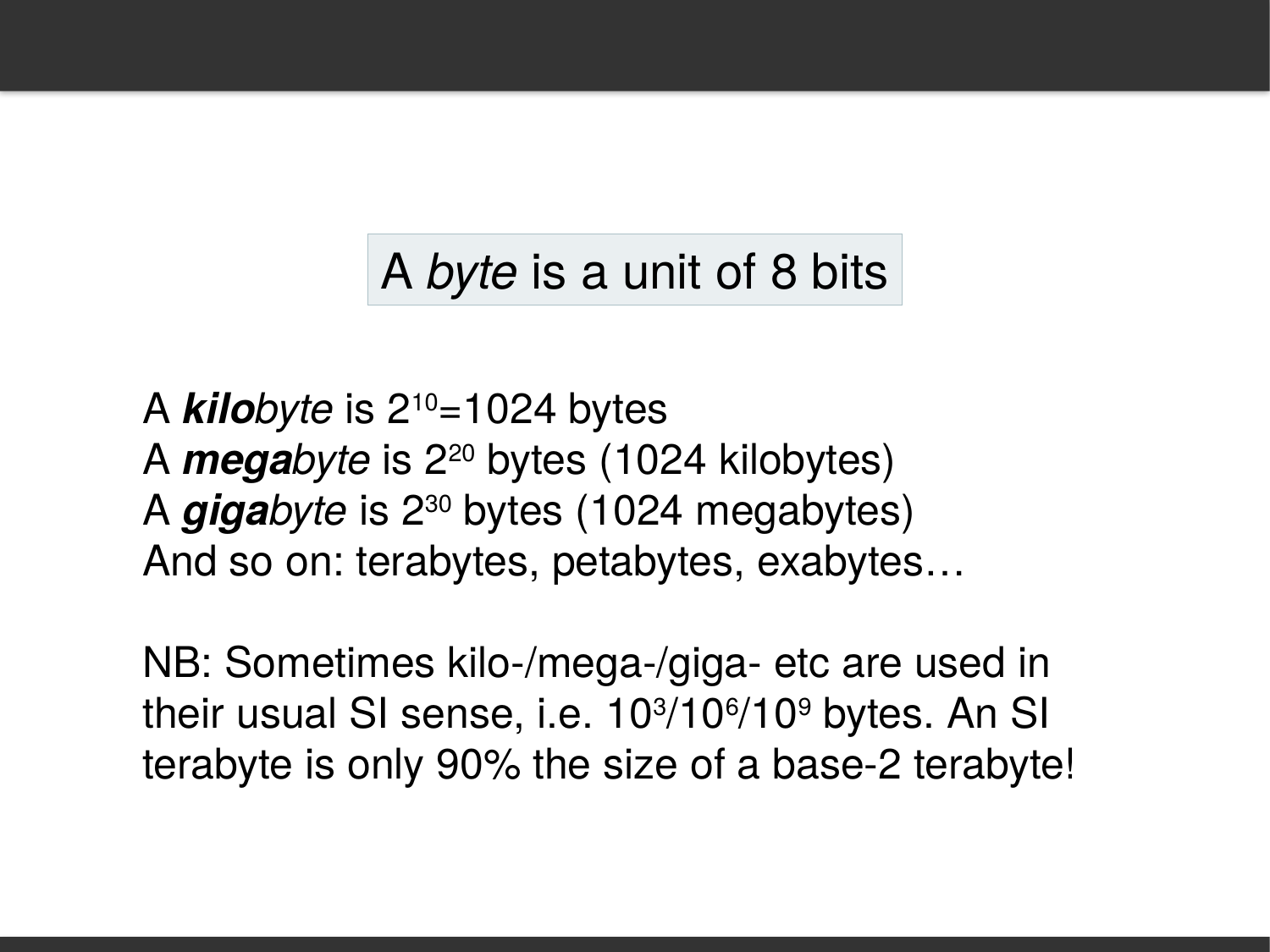

A byte is a unit of 8 bits
A kilobyte is 210=1024 bytes
A megabyte is 220 bytes (1024 kilobytes)
A gigabyte is 230 bytes (1024 megabytes)
And so on: terabytes, petabytes, exabytes…

NB: Sometimes kilo-/mega-/giga- etc are used in their usual SI sense, i.e. 103/106/109 bytes. An SI terabyte is only 90% the size of a base-2 terabyte!